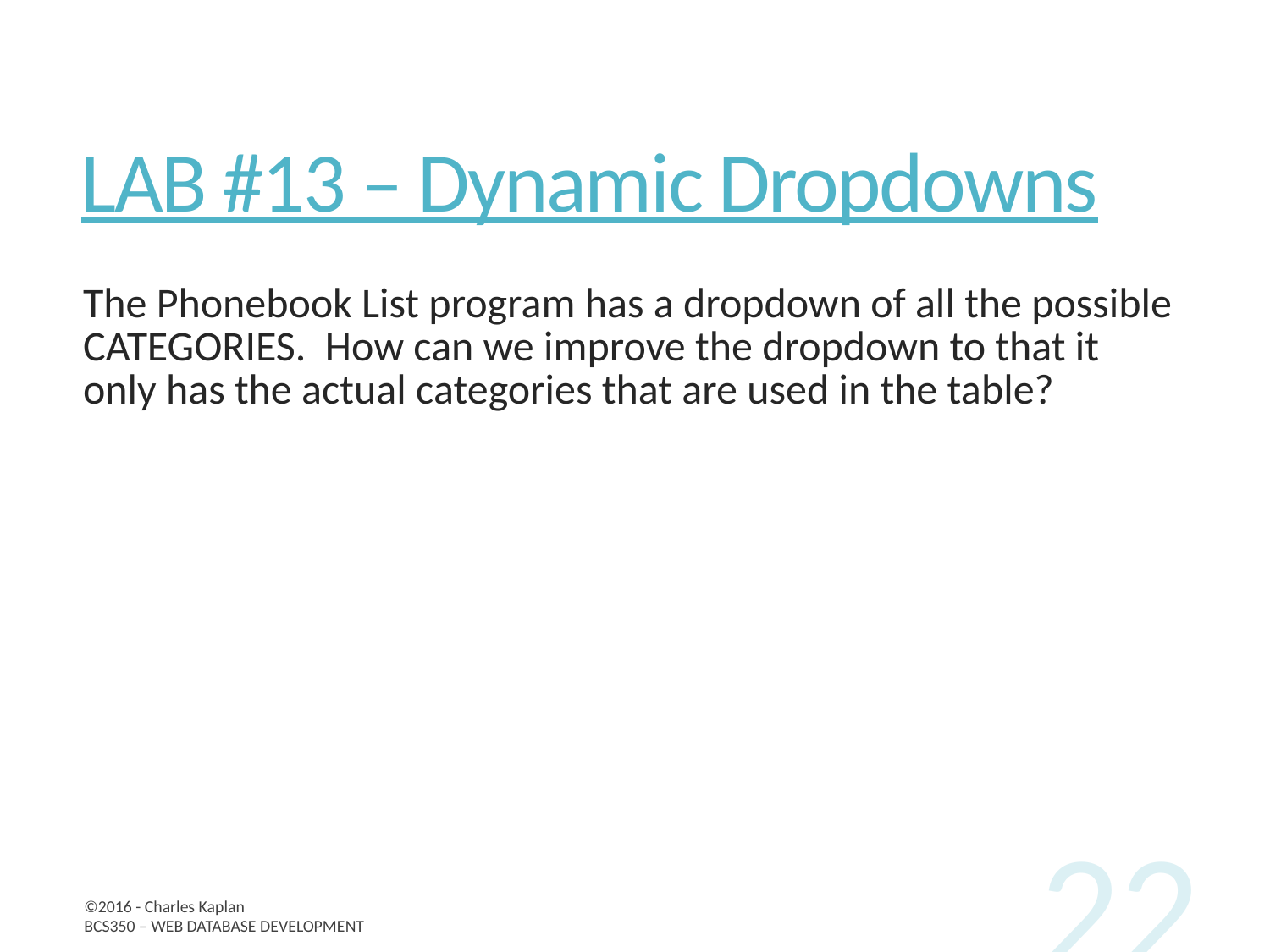

# LAB #13 – Dynamic Dropdowns
The Phonebook List program has a dropdown of all the possible CATEGORIES.  How can we improve the dropdown to that it only has the actual categories that are used in the table?
22
©2016 - Charles Kaplan
BCS350 – Web Database Development